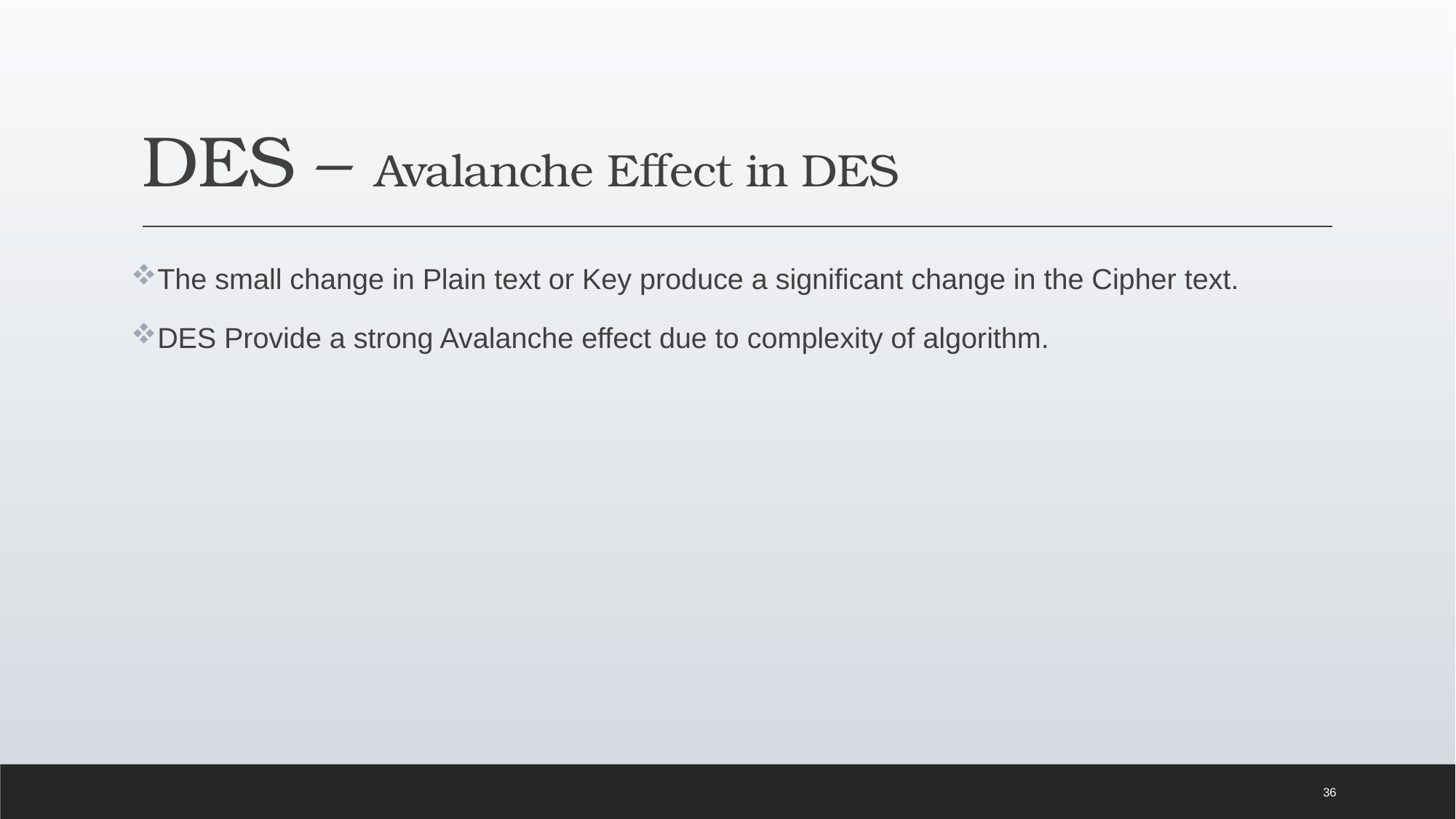

# DES – Avalanche Effect in DES
The small change in Plain text or Key produce a significant change in the Cipher text.
DES Provide a strong Avalanche effect due to complexity of algorithm.
36